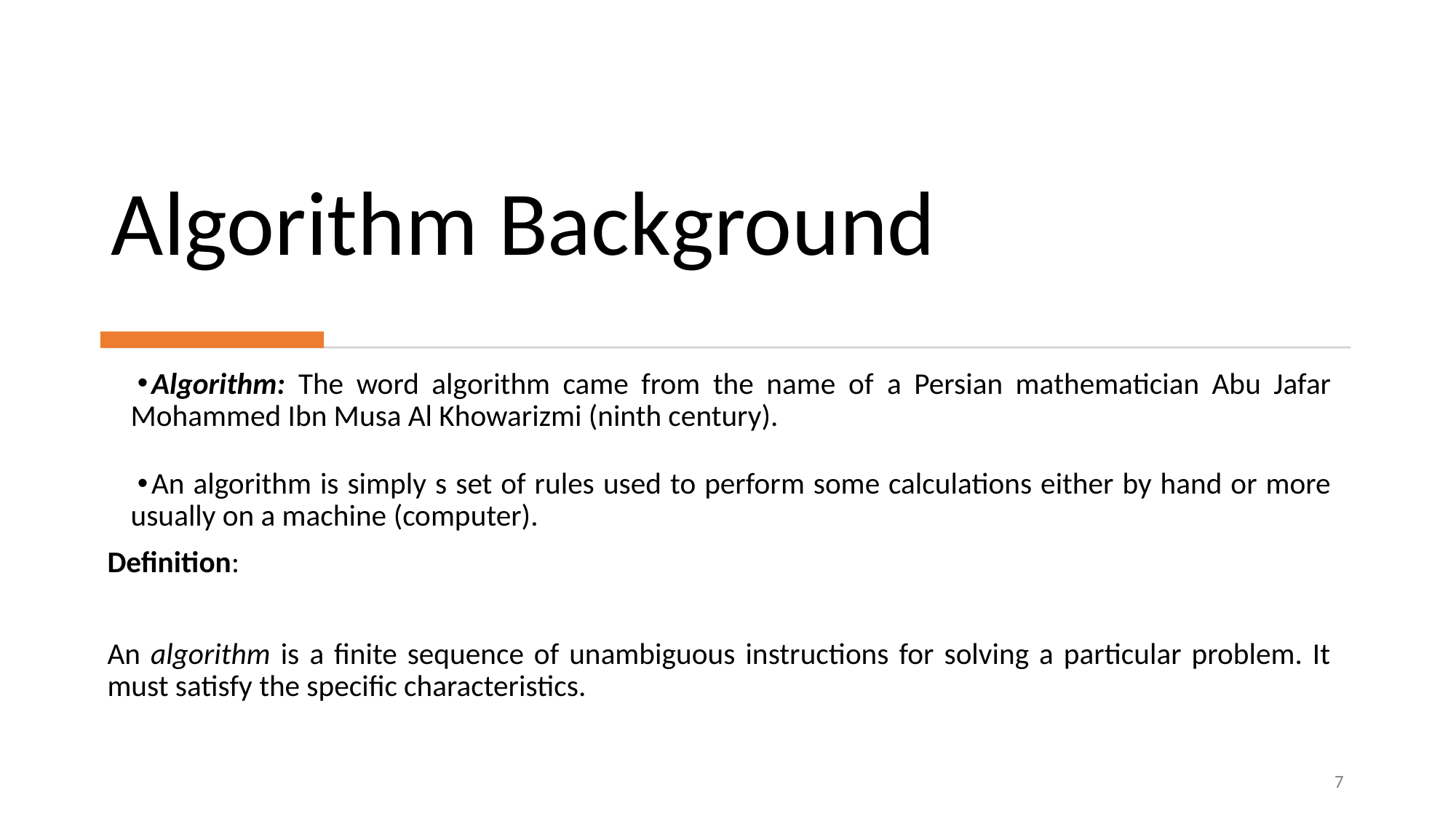

# Algorithm Background

Algorithm: The word algorithm came from the name of a Persian mathematician Abu Jafar Mohammed Ibn Musa Al Khowarizmi (ninth century).

An algorithm is simply s set of rules used to perform some calculations either by hand or more usually on a machine (computer).
Definition:

An algorithm is a finite sequence of unambiguous instructions for solving a particular problem. It must satisfy the specific characteristics.

7